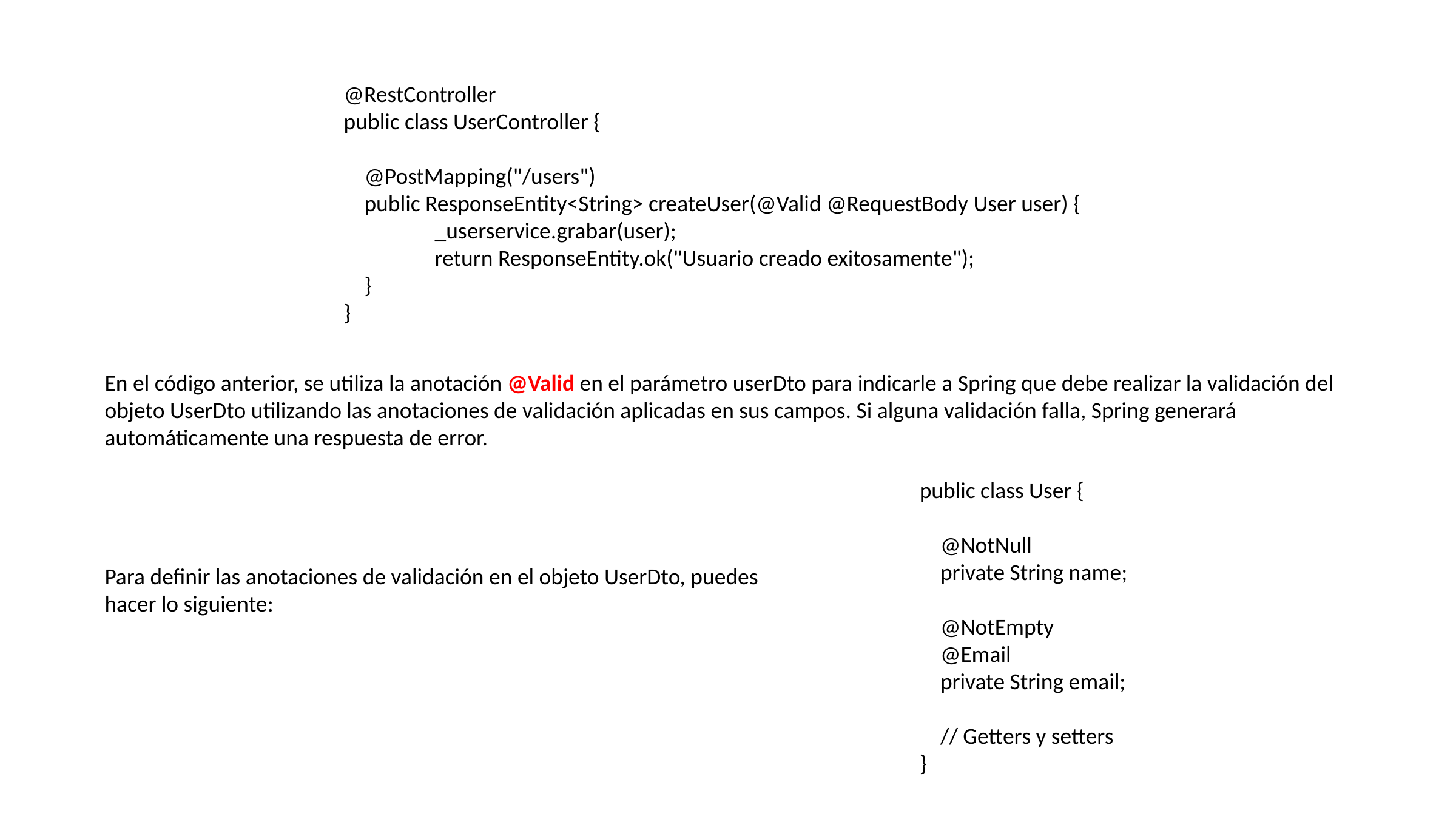

@RestController
public class UserController {

    @PostMapping("/users")
    public ResponseEntity<String> createUser(@Valid @RequestBody User user) {
	_userservice.grabar(user);
	return ResponseEntity.ok("Usuario creado exitosamente");
    }
}
En el código anterior, se utiliza la anotación @Valid en el parámetro userDto para indicarle a Spring que debe realizar la validación del objeto UserDto utilizando las anotaciones de validación aplicadas en sus campos. Si alguna validación falla, Spring generará automáticamente una respuesta de error.
public class User {

    @NotNull
    private String name;

    @NotEmpty
    @Email
    private String email;

    // Getters y setters
}
Para definir las anotaciones de validación en el objeto UserDto, puedes hacer lo siguiente: